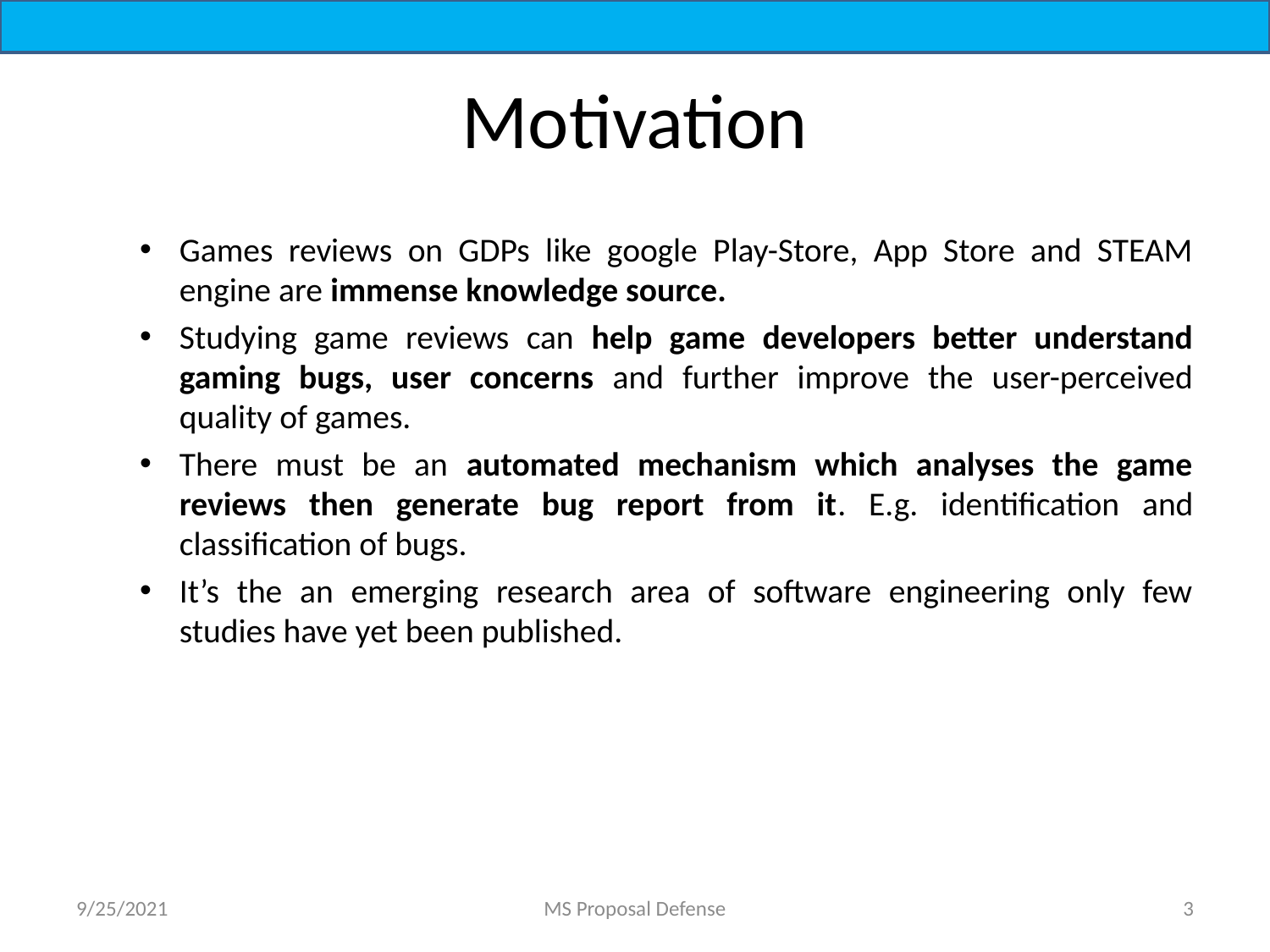

# Motivation
Games reviews on GDPs like google Play-Store, App Store and STEAM engine are immense knowledge source.
Studying game reviews can help game developers better understand gaming bugs, user concerns and further improve the user-perceived quality of games.
There must be an automated mechanism which analyses the game reviews then generate bug report from it. E.g. identification and classification of bugs.
It’s the an emerging research area of software engineering only few studies have yet been published.

9/25/2021
MS Proposal Defense
3